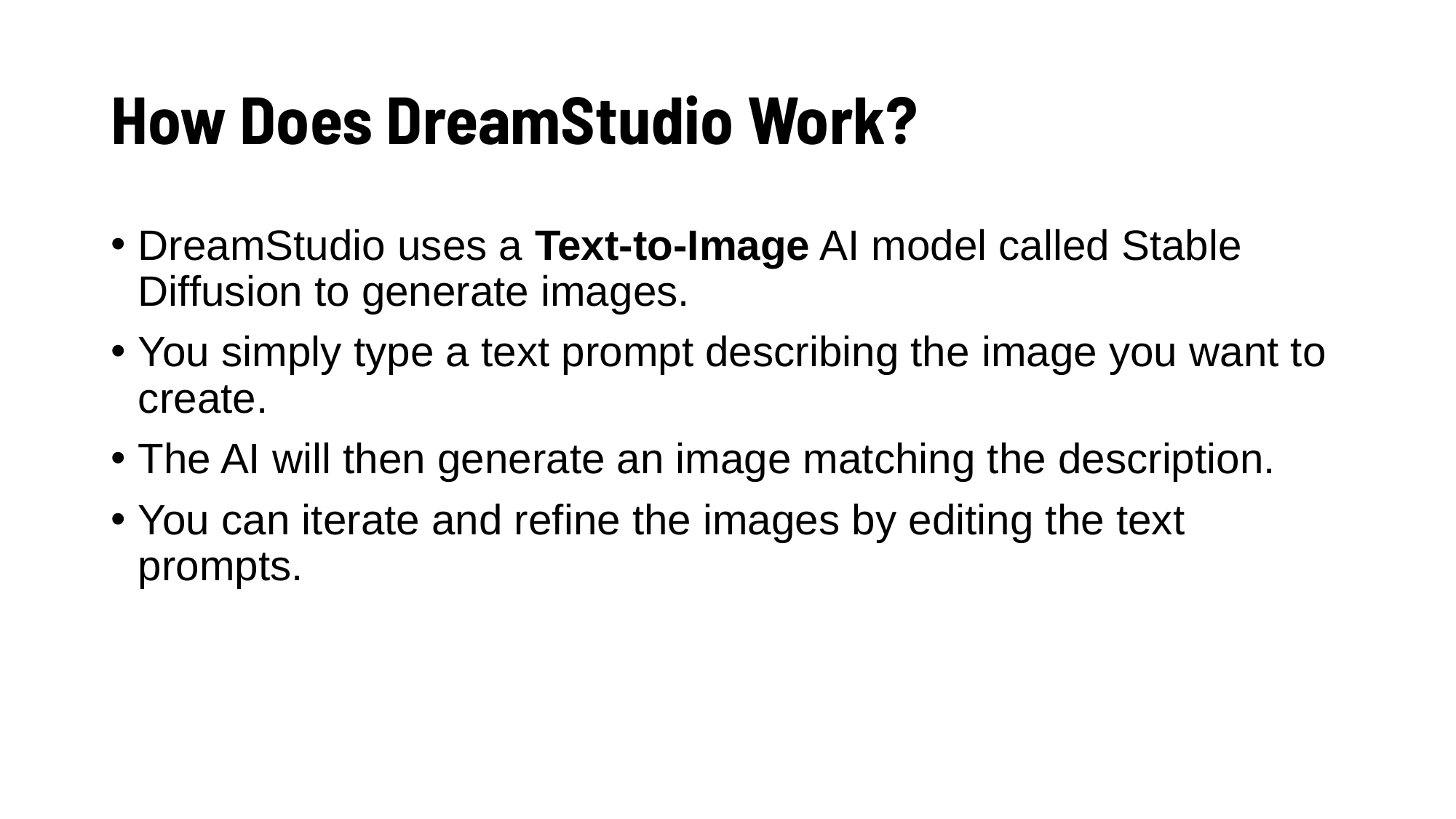

# How Does DreamStudio Work?
DreamStudio uses a Text-to-Image AI model called Stable Diffusion to generate images.
You simply type a text prompt describing the image you want to create.
The AI will then generate an image matching the description.
You can iterate and refine the images by editing the text prompts.